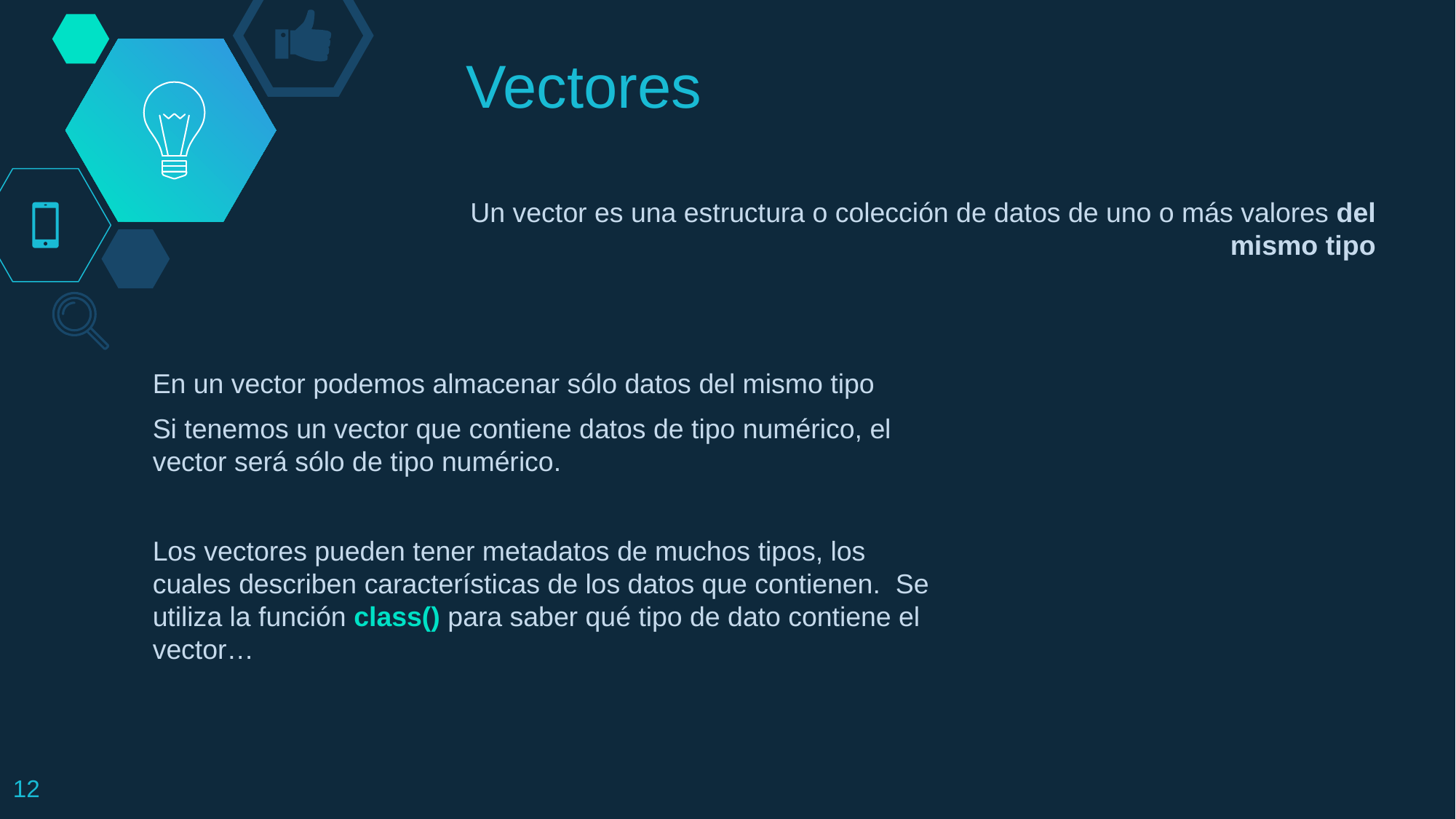

# Vectores
Un vector es una estructura o colección de datos de uno o más valores del mismo tipo

En un vector podemos almacenar sólo datos del mismo tipo
Si tenemos un vector que contiene datos de tipo numérico, el vector será sólo de tipo numérico.

Los vectores pueden tener metadatos de muchos tipos, los cuales describen características de los datos que contienen.  Se utiliza la función class() para saber qué tipo de dato contiene el vector…

12